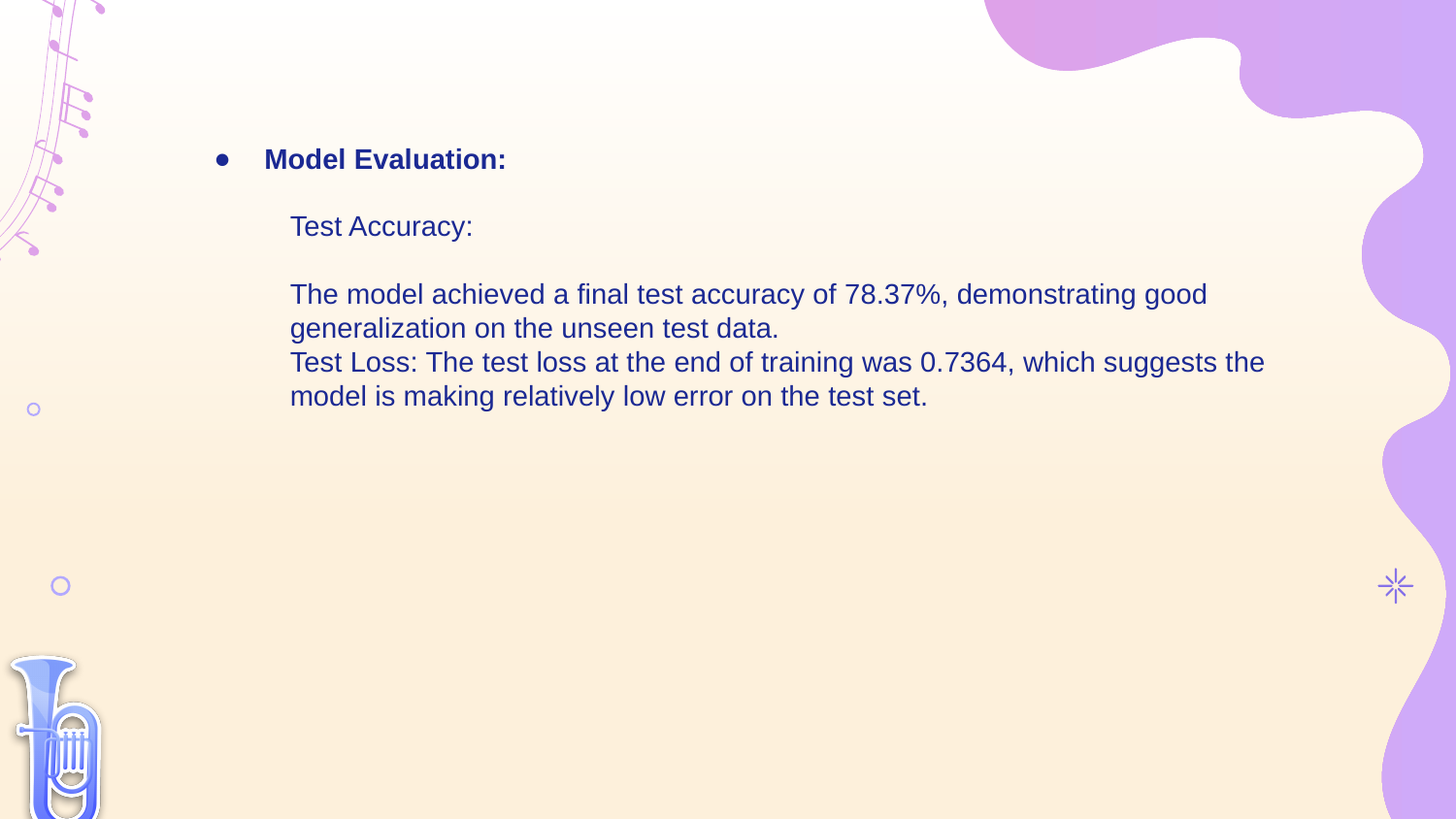

Model Evaluation:

Test Accuracy:

The model achieved a final test accuracy of 78.37%, demonstrating good generalization on the unseen test data.
Test Loss: The test loss at the end of training was 0.7364, which suggests the model is making relatively low error on the test set.